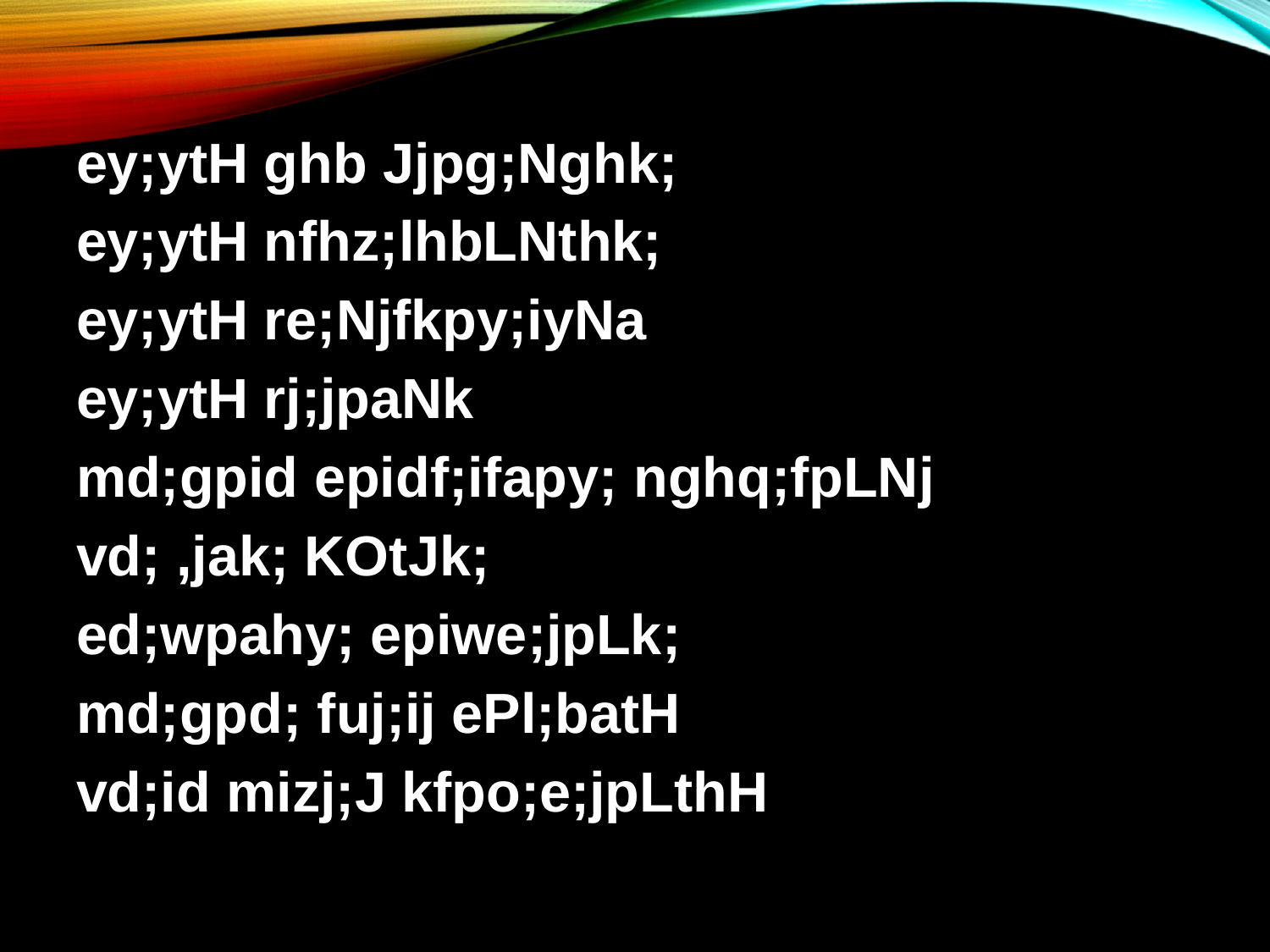

ey;ytH ghb Jjpg;Nghk;
ey;ytH nfhz;lhbLNthk;
ey;ytH re;Njfkpy;iyNa
ey;ytH rj;jpaNk
md;gpid epidf;ifapy; nghq;fpLNj
vd; ,jak; KOtJk;
ed;wpahy; epiwe;jpLk;
md;gpd; fuj;ij ePl;batH
vd;id mizj;J kfpo;e;jpLthH